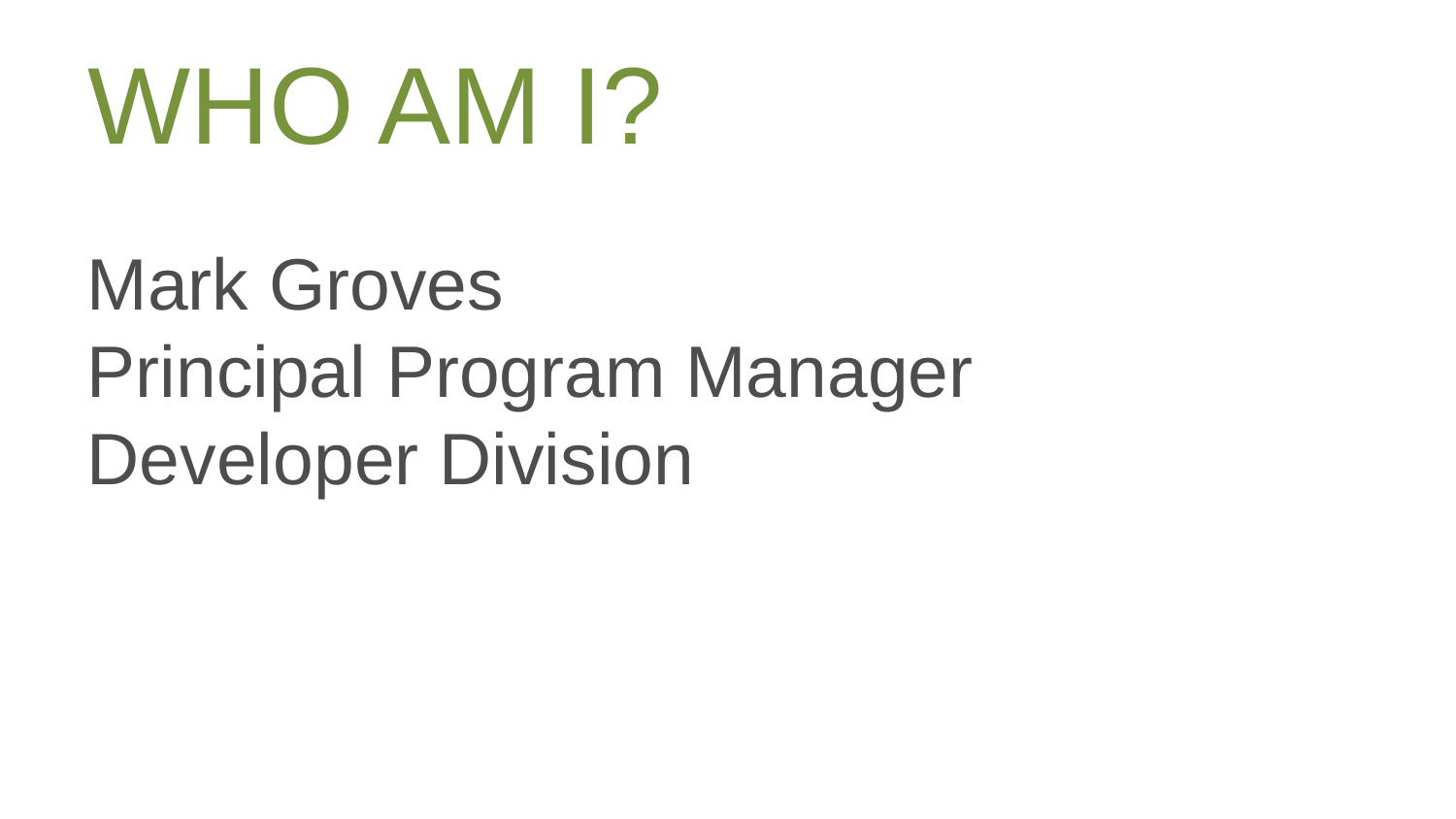

# WHO AM I?
Mark Groves
Principal Program Manager
Developer Division